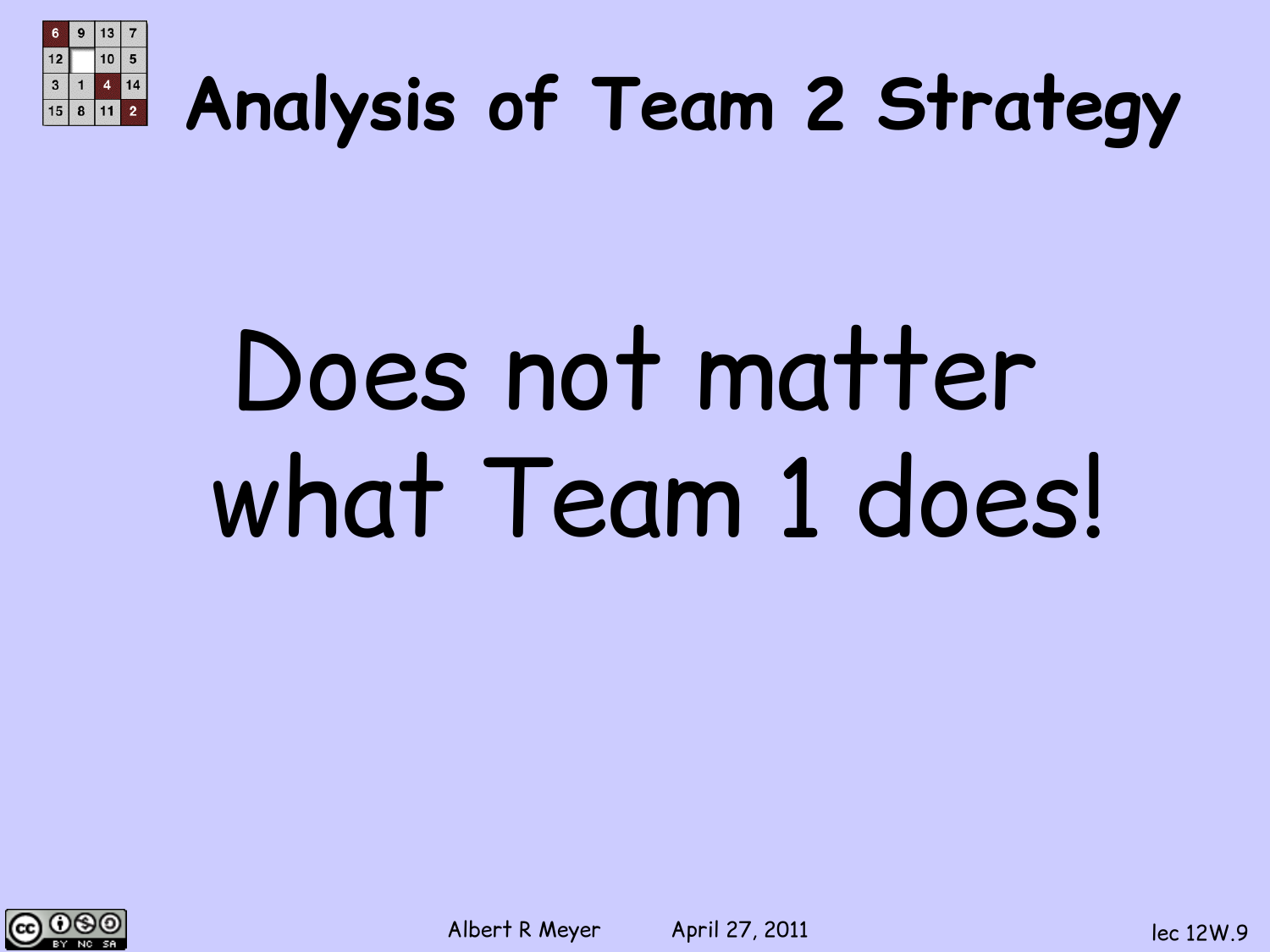

Analysis of Team 2 Strategy
Does not matter what Team 1 does!
lec 12W.9